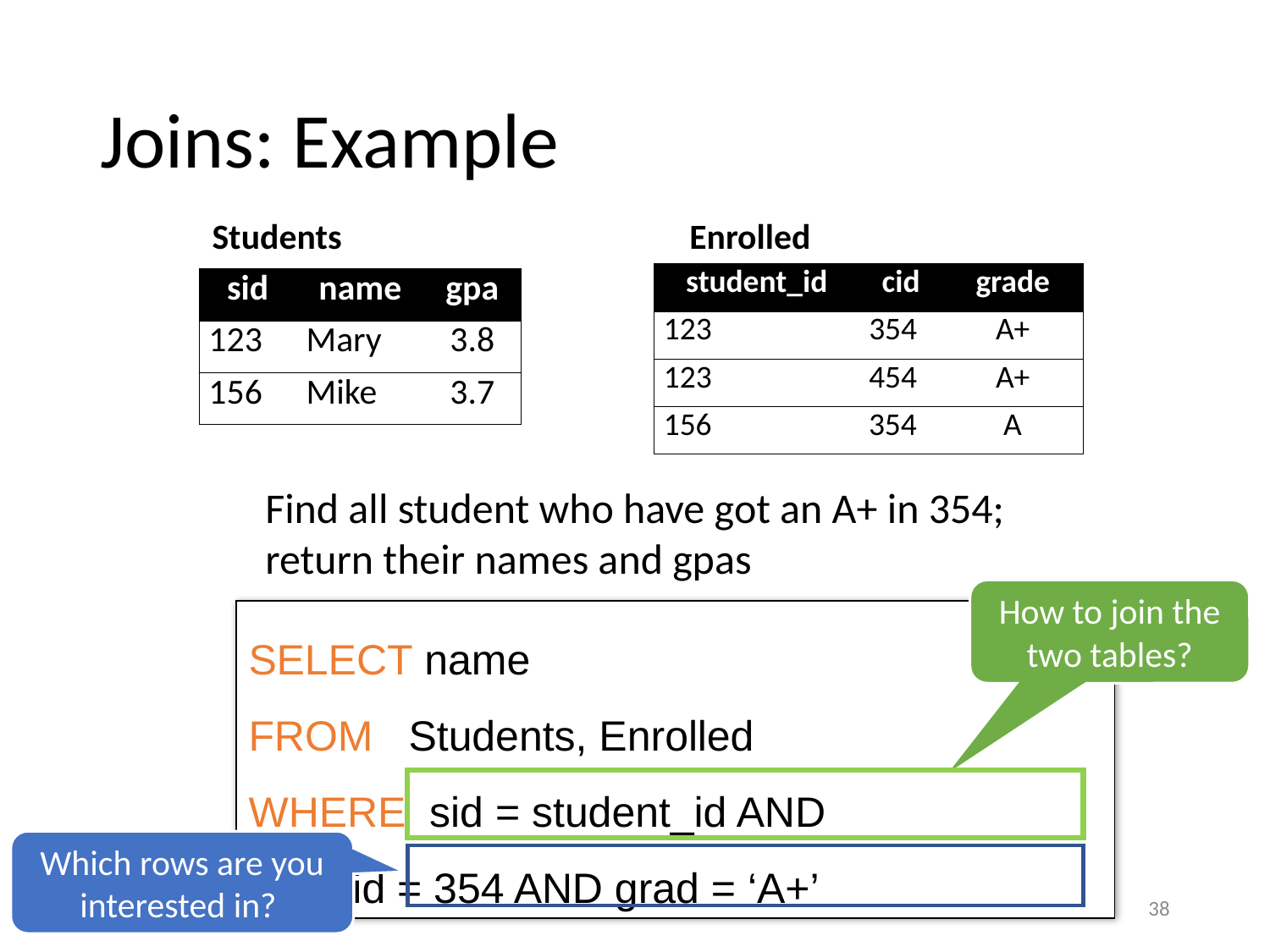

# Joins: Example
Students
Enrolled
| student\_id | cid | grade |
| --- | --- | --- |
| 123 | 354 | A+ |
| 123 | 454 | A+ |
| sid | name | gpa |
| --- | --- | --- |
| 123 | Mary | 3.8 |
| 156 | Mike | 3.7 |
| --- | --- | --- |
| 156 | 354 | A |
| --- | --- | --- |
Find all student who have got an A+ in 354;
return their names and gpas
How to join the two tables?
SELECT name
FROM   Students, Enrolled
WHERE  sid = student_id AND
       cid = 354 AND grad = ‘A+’

Which rows are you interested in?

38